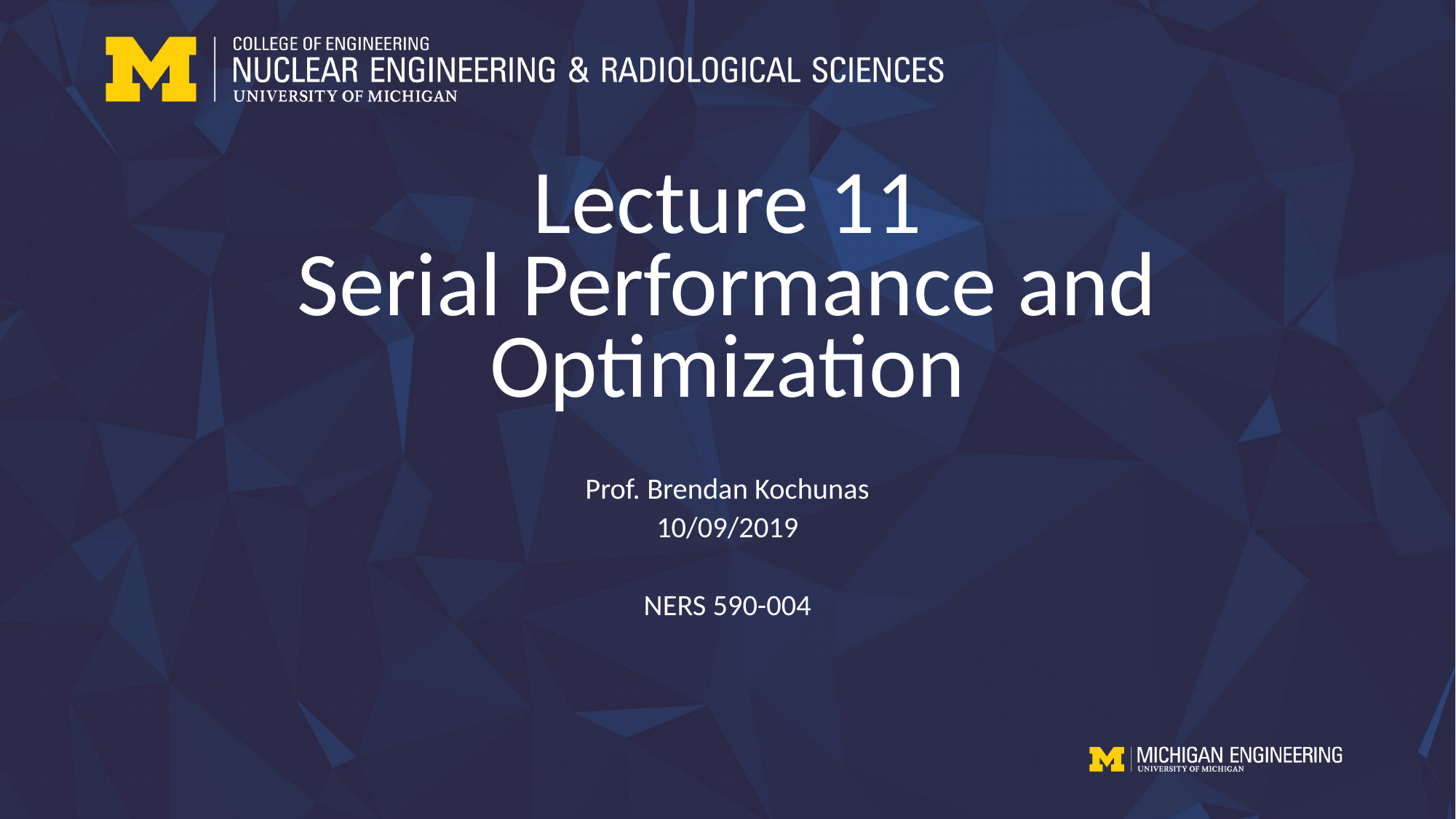

# Lecture 11 Serial Performance and Optimization

Prof. Brendan Kochunas
10/09/2019

NERS 590-004